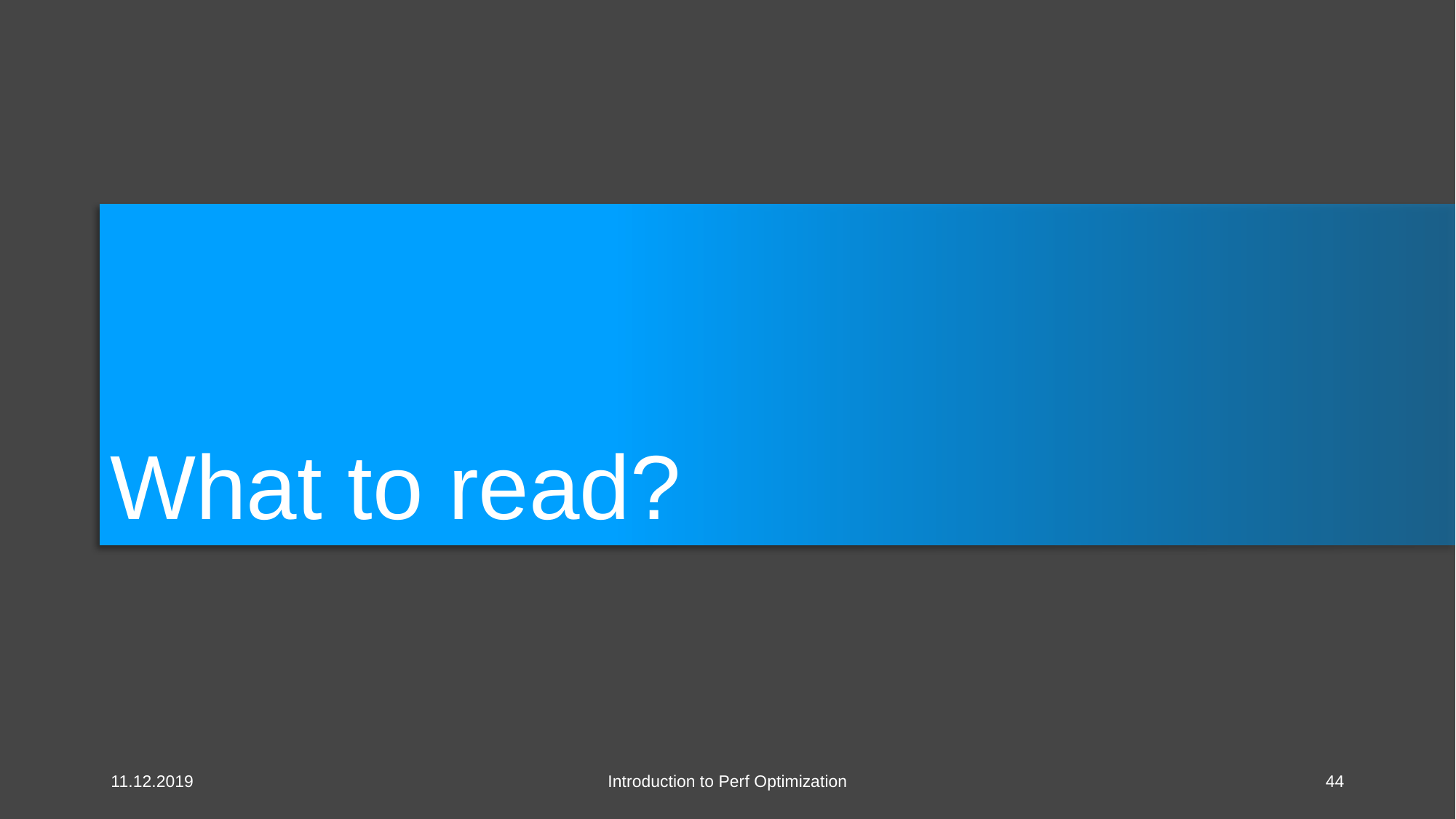

# What to read?

11.12.2019
Introduction to Perf Optimization
44